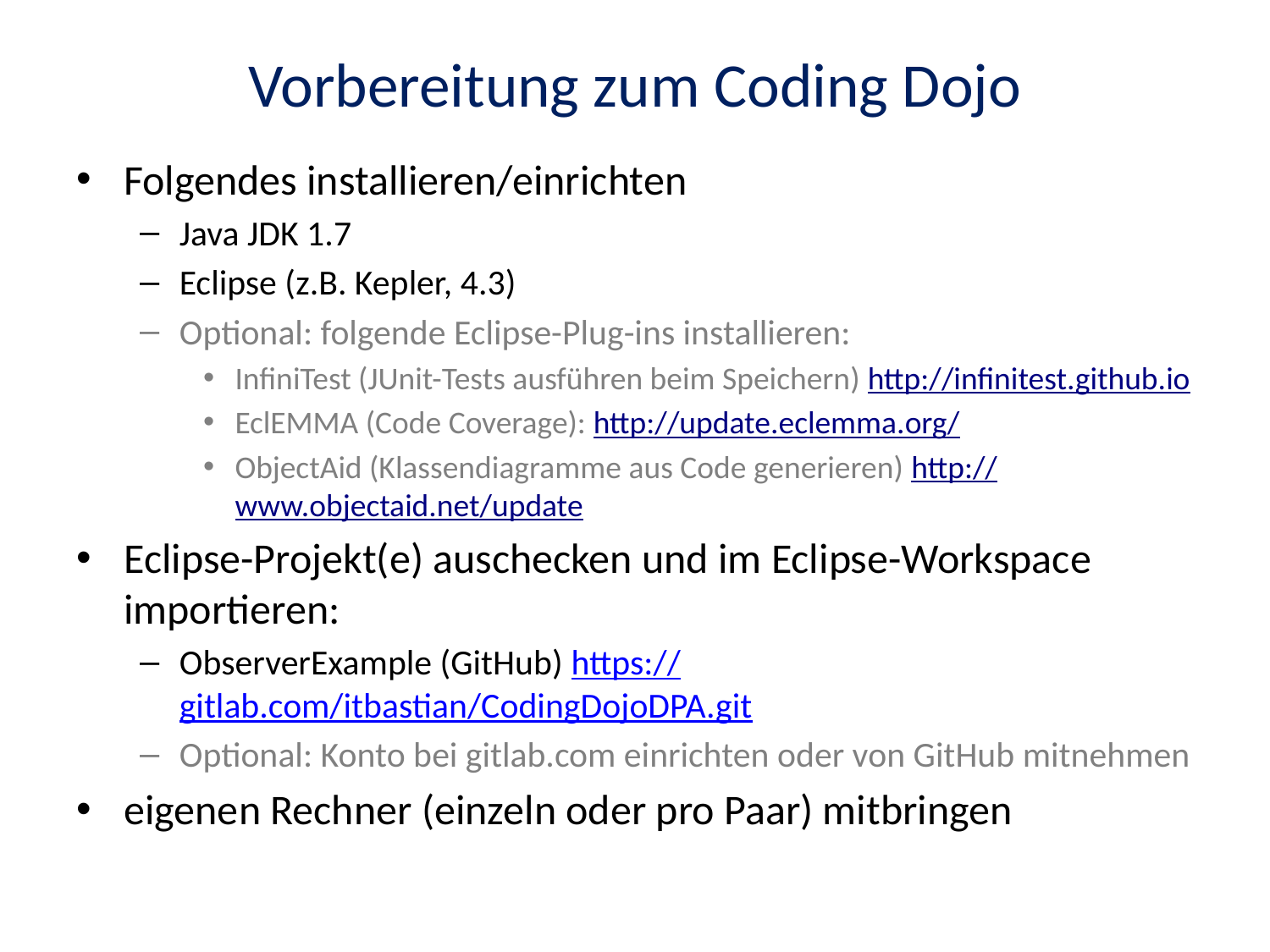

# Vorbereitung zum Coding Dojo
Folgendes installieren/einrichten
Java JDK 1.7
Eclipse (z.B. Kepler, 4.3)
Optional: folgende Eclipse-Plug-ins installieren:
InfiniTest (JUnit-Tests ausführen beim Speichern) http://infinitest.github.io
EclEMMA (Code Coverage): http://update.eclemma.org/
ObjectAid (Klassendiagramme aus Code generieren) http://www.objectaid.net/update
Eclipse-Projekt(e) auschecken und im Eclipse-Workspace importieren:
ObserverExample (GitHub) https://gitlab.com/itbastian/CodingDojoDPA.git
Optional: Konto bei gitlab.com einrichten oder von GitHub mitnehmen
eigenen Rechner (einzeln oder pro Paar) mitbringen